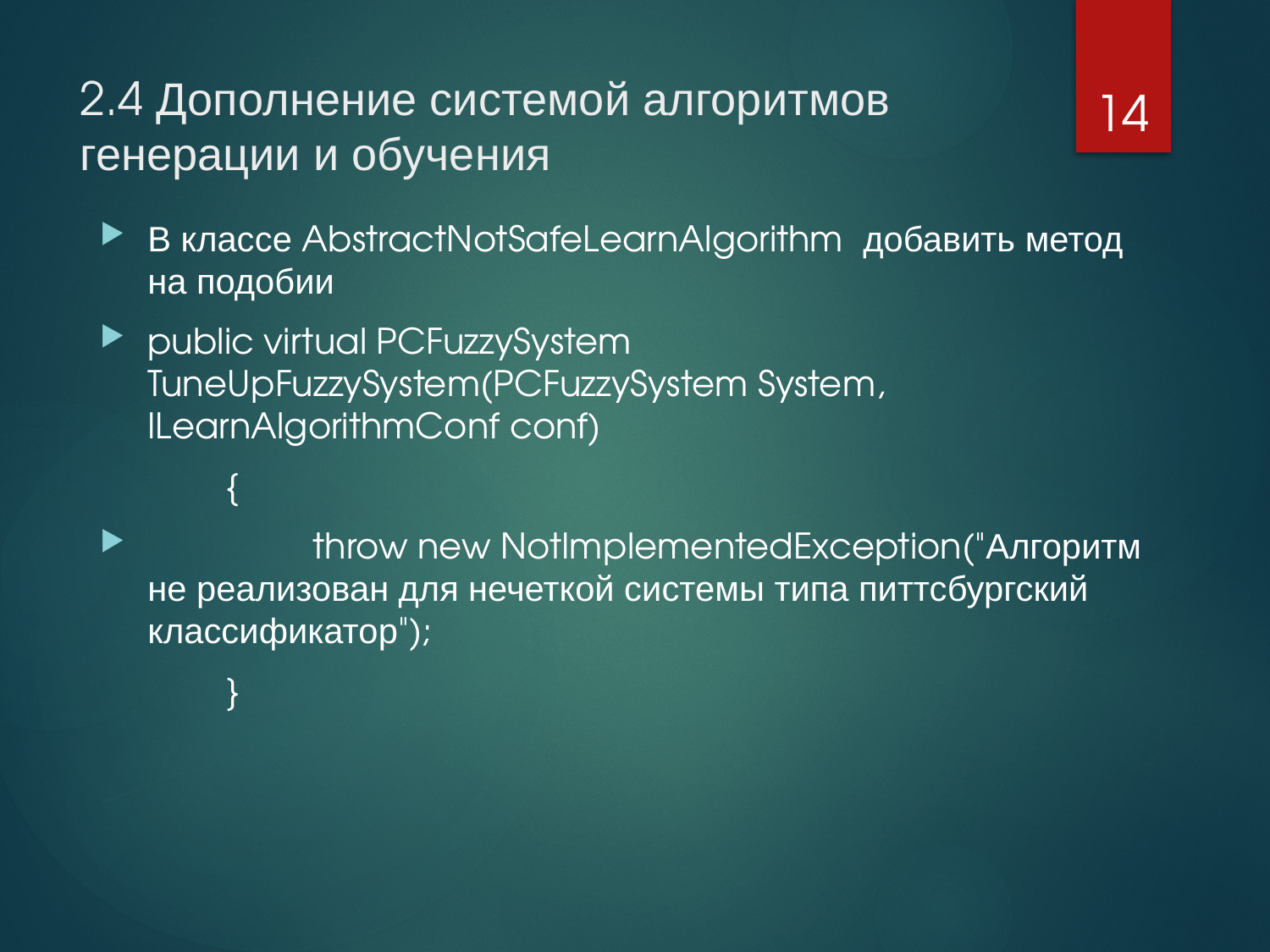

14
# 2.4 Дополнение системой алгоритмов генерации и обучения
В классе AbstractNotSafeLearnAlgorithm  добавить метод на подобии
public virtual PCFuzzySystem TuneUpFuzzySystem(PCFuzzySystem System, ILearnAlgorithmConf conf)
             {
                 throw new NotImplementedException("Алгоритм не реализован для нечеткой системы типа питтсбургский классификатор");
             }